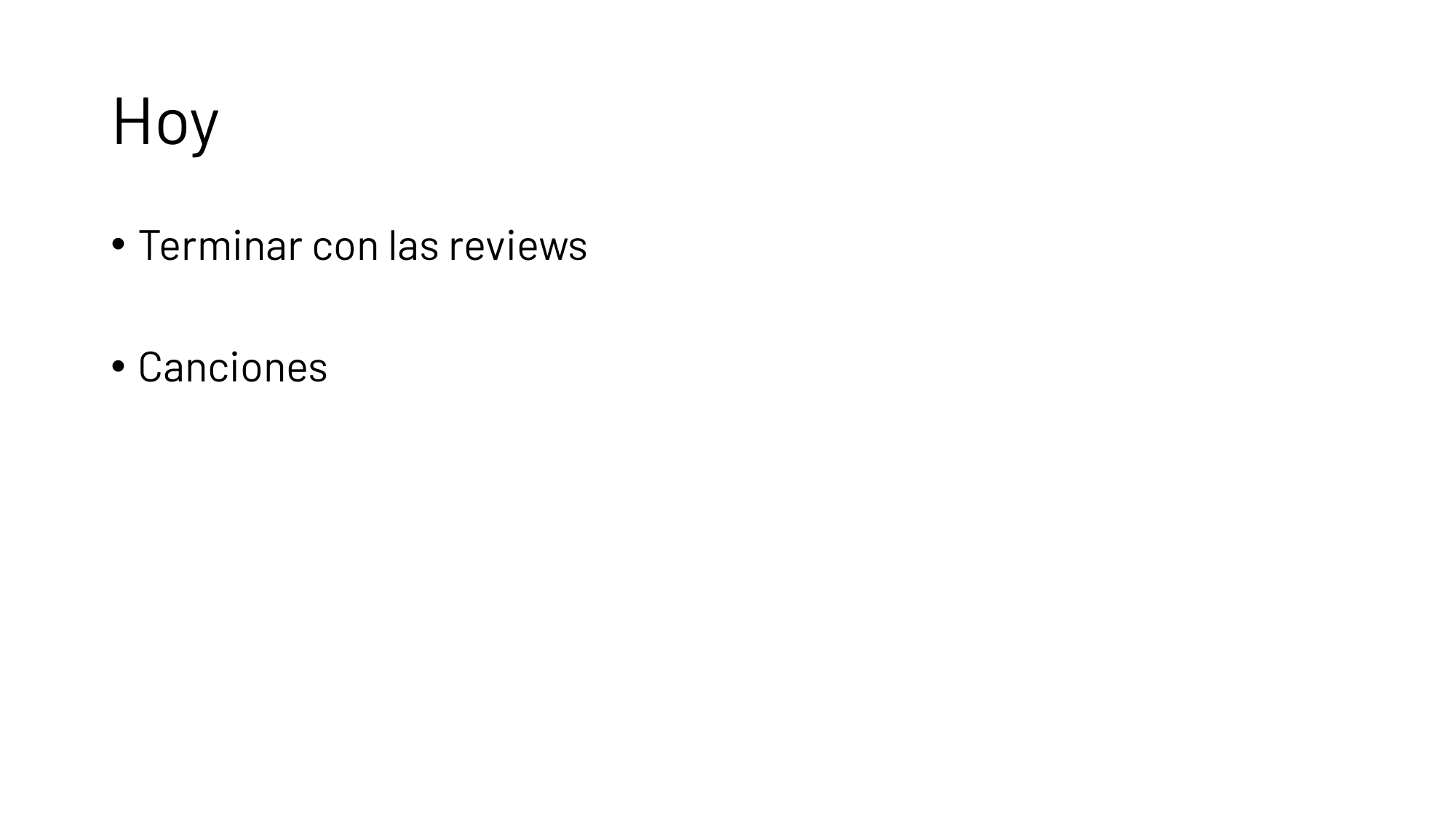

# Hoy
Terminar con las reviews

Canciones